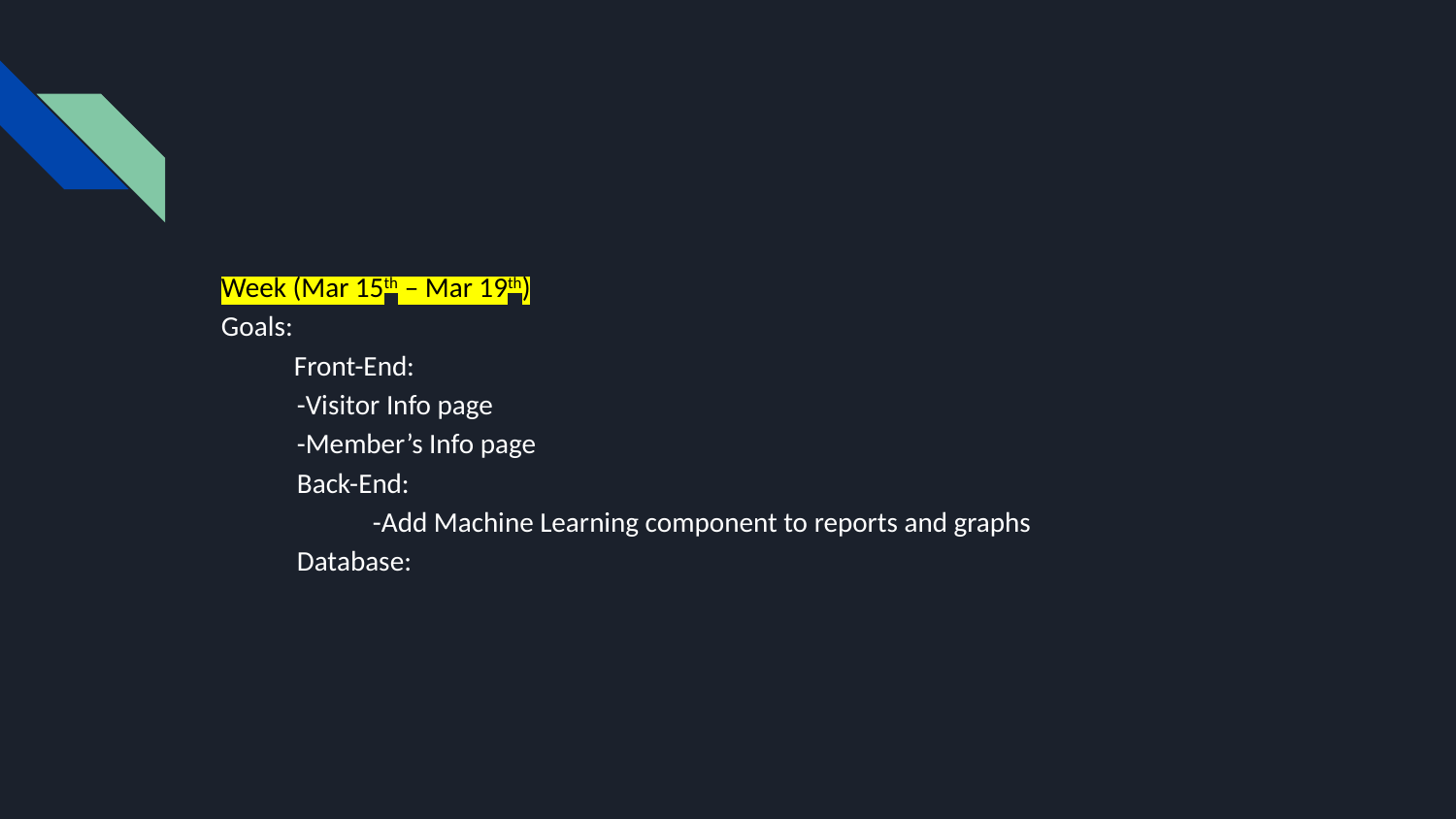

#
Week (Mar 15th – Mar 19th)
Goals:
Front-End:
            -Visitor Info page
            -Member’s Info page
            Back-End:
                        -Add Machine Learning component to reports and graphs
            Database: